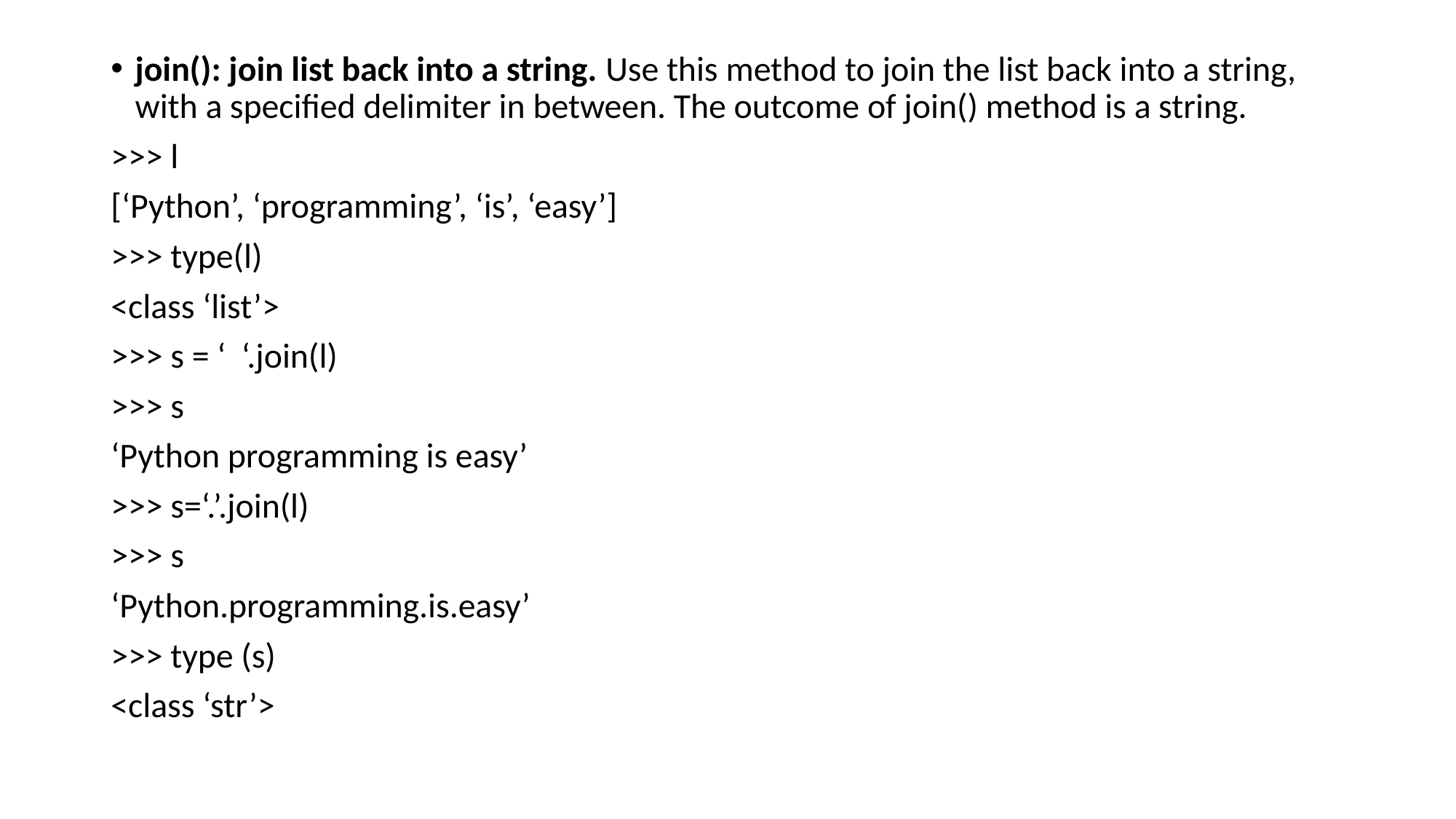

join(): join list back into a string. Use this method to join the list back into a string, with a specified delimiter in between. The outcome of join() method is a string.
>>> l
[‘Python’, ‘programming’, ‘is’, ‘easy’]
>>> type(l)
<class ‘list’>
>>> s = ‘  ‘.join(l)
>>> s
‘Python programming is easy’
>>> s=‘.’.join(l)
>>> s
‘Python.programming.is.easy’
>>> type (s)
<class ‘str’>